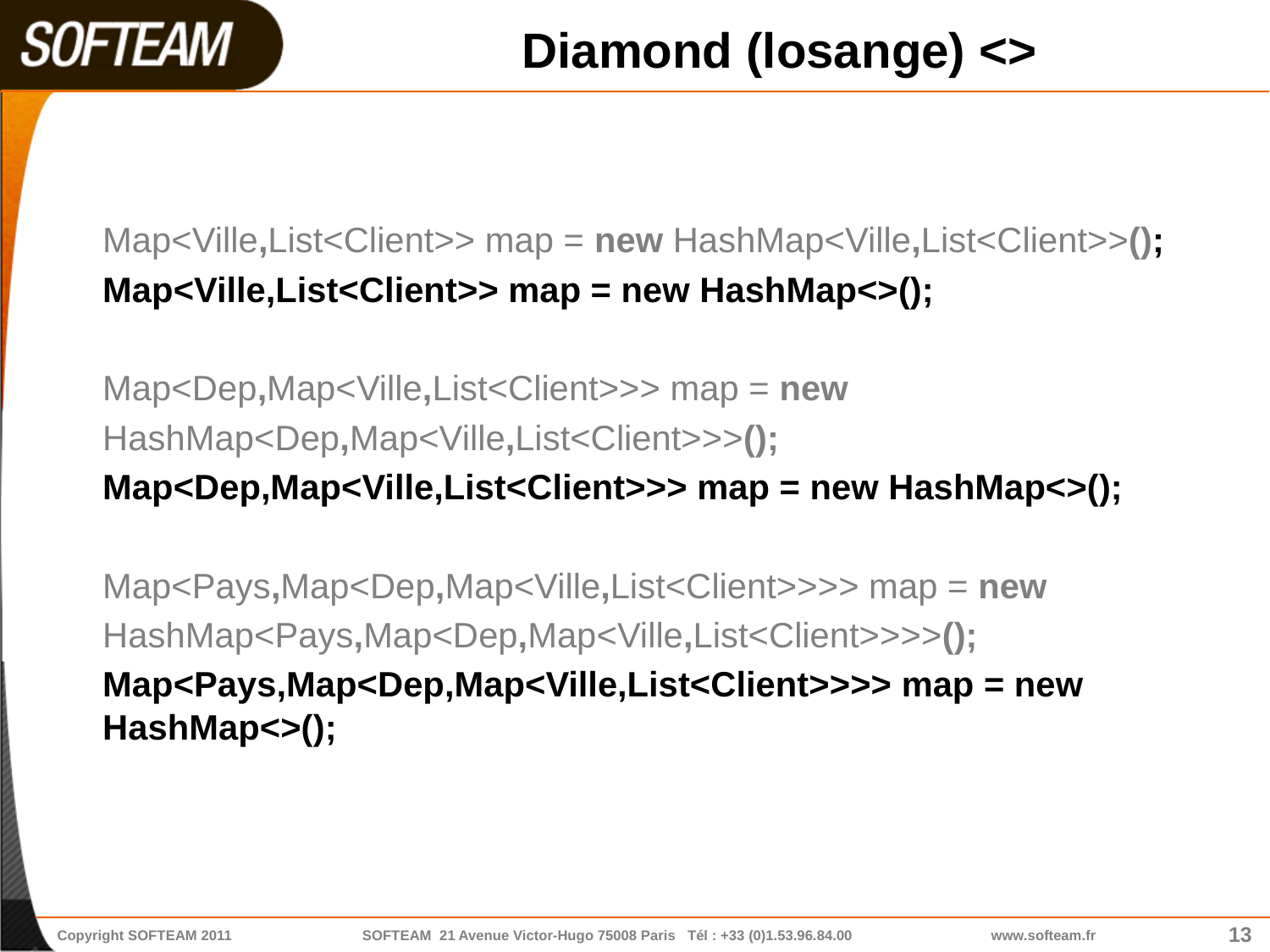

# Diamond (losange) <>
Map<Ville,List<Client>> map = new HashMap<Ville,List<Client>>();
Map<Ville,List<Client>> map = new HashMap<>();

Map<Dep,Map<Ville,List<Client>>> map = new
HashMap<Dep,Map<Ville,List<Client>>>();
Map<Dep,Map<Ville,List<Client>>> map = new HashMap<>();

Map<Pays,Map<Dep,Map<Ville,List<Client>>>> map = new
HashMap<Pays,Map<Dep,Map<Ville,List<Client>>>>();
Map<Pays,Map<Dep,Map<Ville,List<Client>>>> map = new HashMap<>();